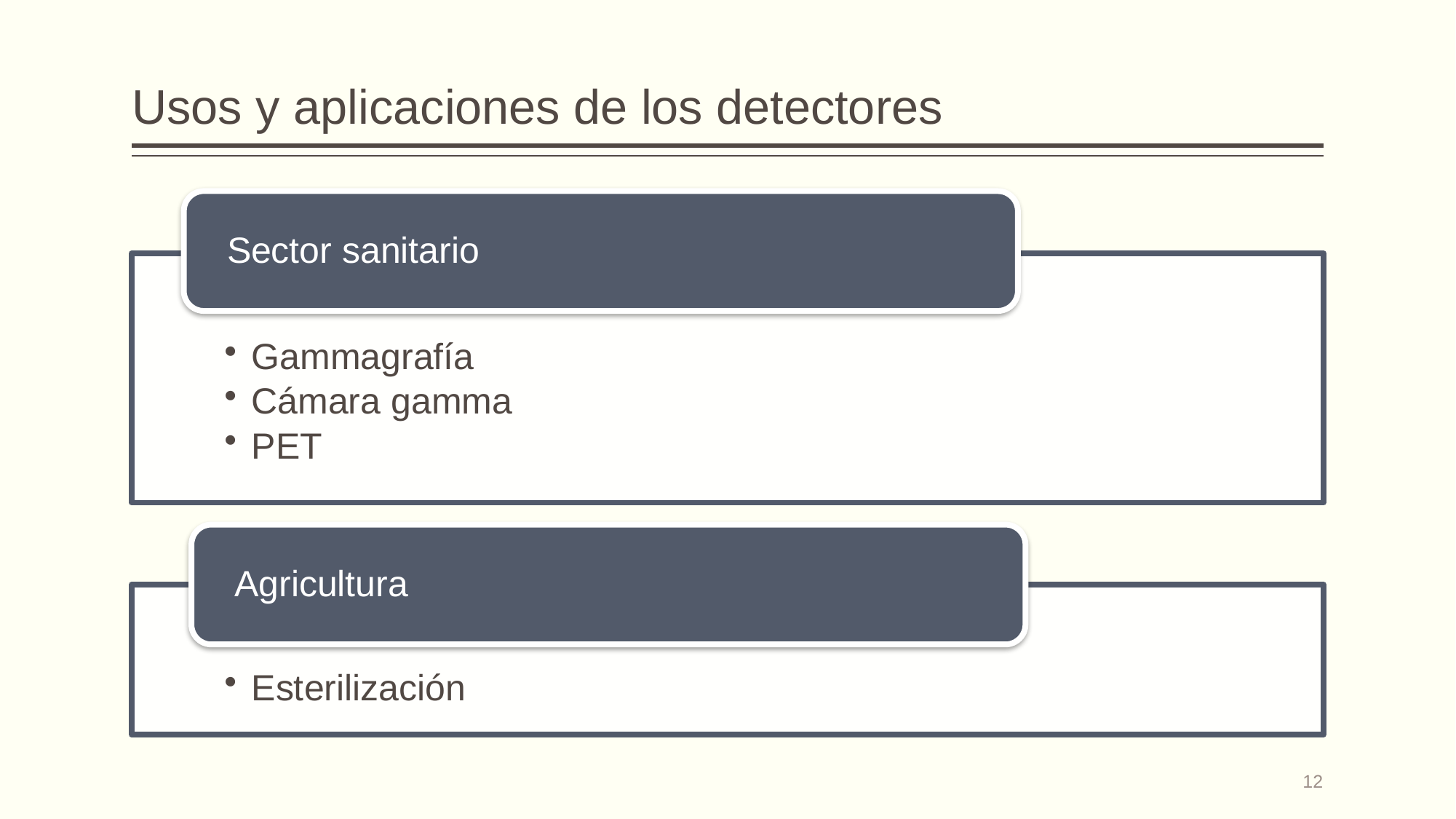

# Usos y aplicaciones de los detectores
Gammagrafía
Cámara gamma
PET
Sector sanitario
Esterilización
Agricultura
12